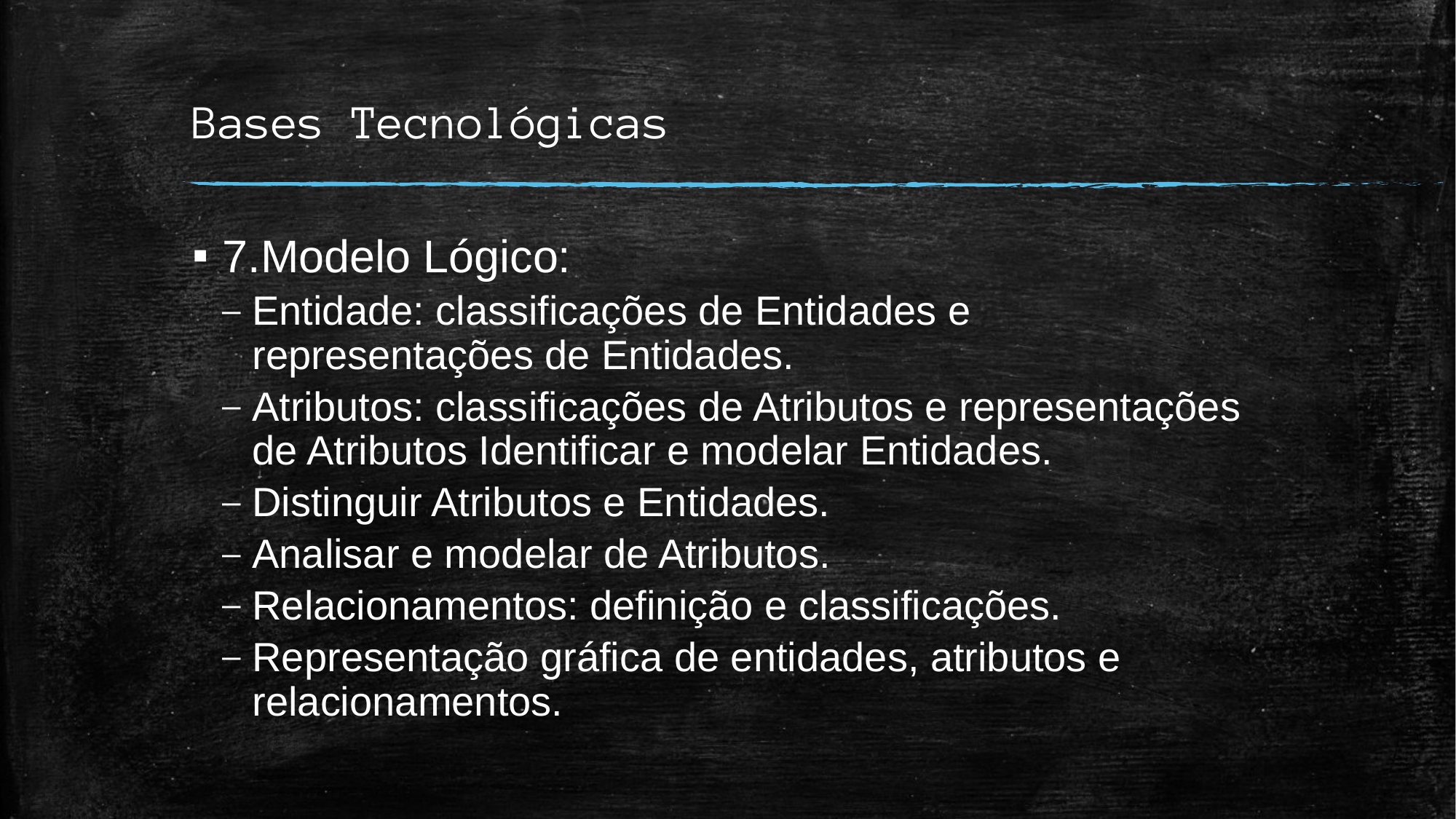

# Bases Tecnológicas
7.Modelo Lógico:
Entidade: classificações de Entidades e representações de Entidades.
Atributos: classificações de Atributos e representações de Atributos Identificar e modelar Entidades.
Distinguir Atributos e Entidades.
Analisar e modelar de Atributos.
Relacionamentos: definição e classificações.
Representação gráfica de entidades, atributos e relacionamentos.